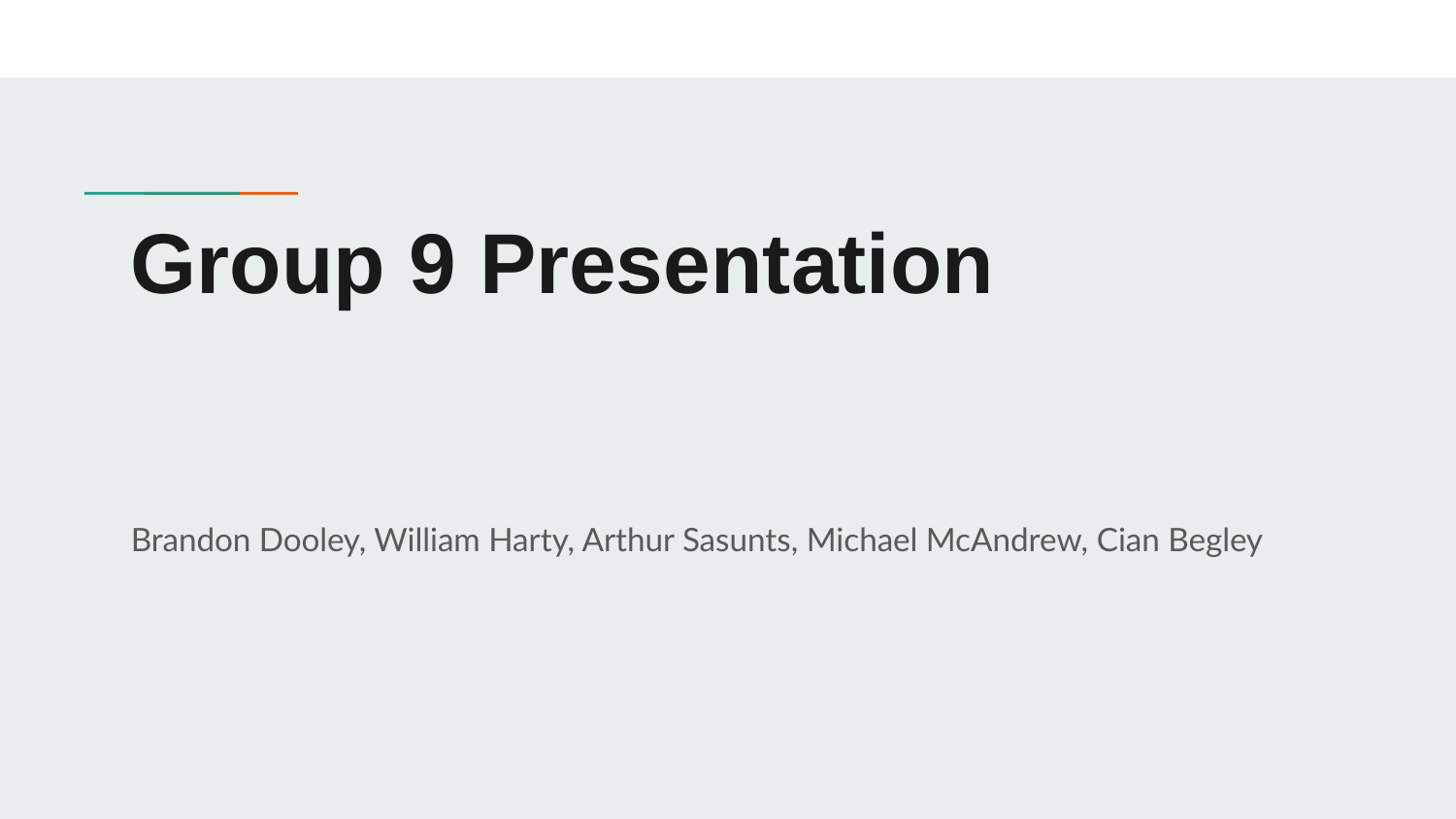

# Group 9 Presentation
Brandon Dooley, William Harty, Arthur Sasunts, Michael McAndrew, Cian Begley